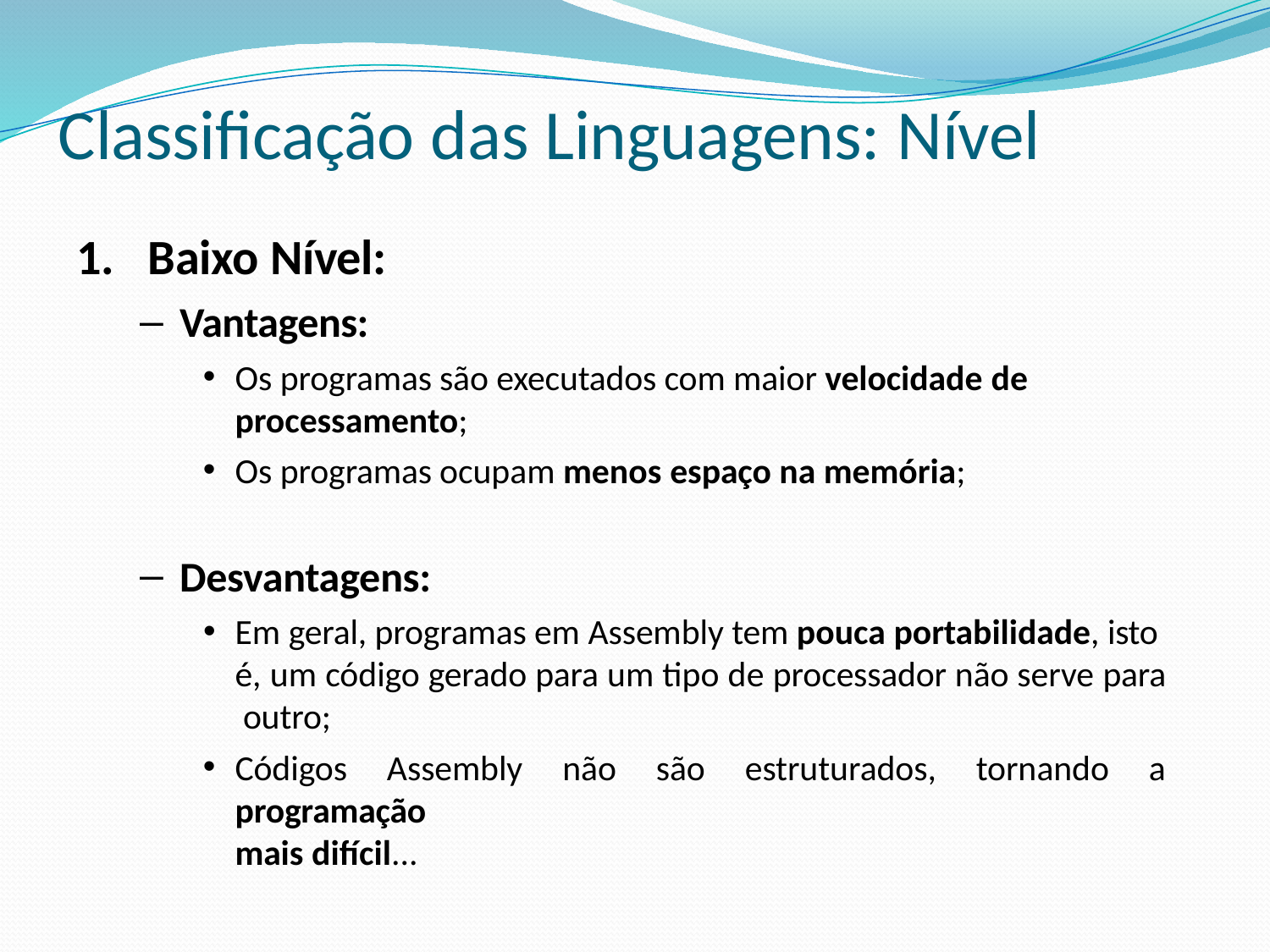

# Classificação das Linguagens: Nível
Baixo Nível:
Vantagens:
Os programas são executados com maior velocidade de
processamento;
Os programas ocupam menos espaço na memória;

Desvantagens:
Em geral, programas em Assembly tem pouca portabilidade, isto  é, um código gerado para um tipo de processador não serve para  outro;
Códigos Assembly não são estruturados, tornando a programação
mais difícil...